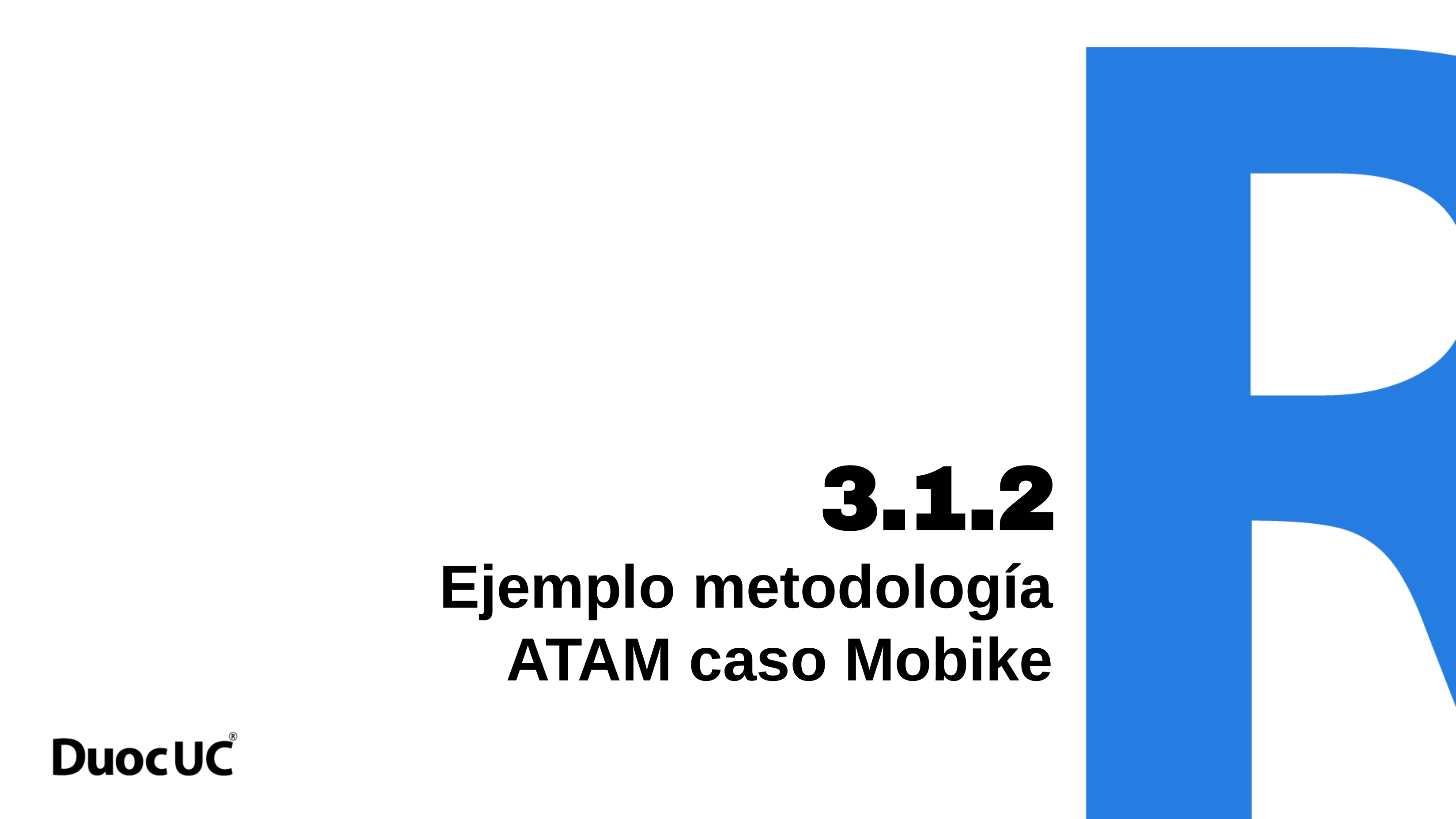

3.1.2
# Ejemplo metodología ATAM caso Mobike